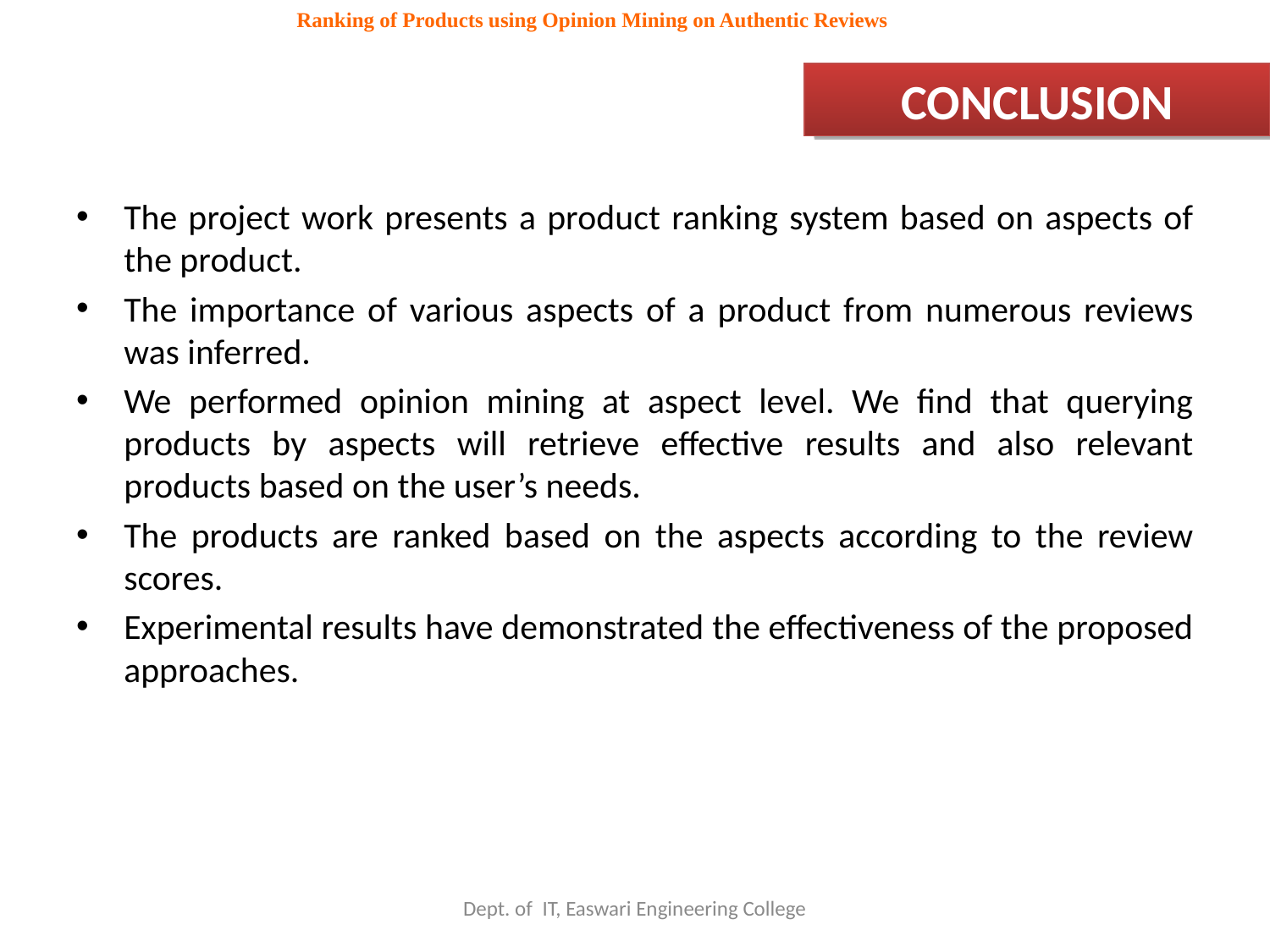

Ranking of Products using Opinion Mining on Authentic Reviews

CONCLUSION
The project work presents a product ranking system based on aspects of the product.
The importance of various aspects of a product from numerous reviews was inferred.
We performed opinion mining at aspect level. We find that querying products by aspects will retrieve effective results and also relevant products based on the user’s needs.
The products are ranked based on the aspects according to the review scores.
Experimental results have demonstrated the effectiveness of the proposed approaches.

Dept. of  IT, Easwari Engineering College